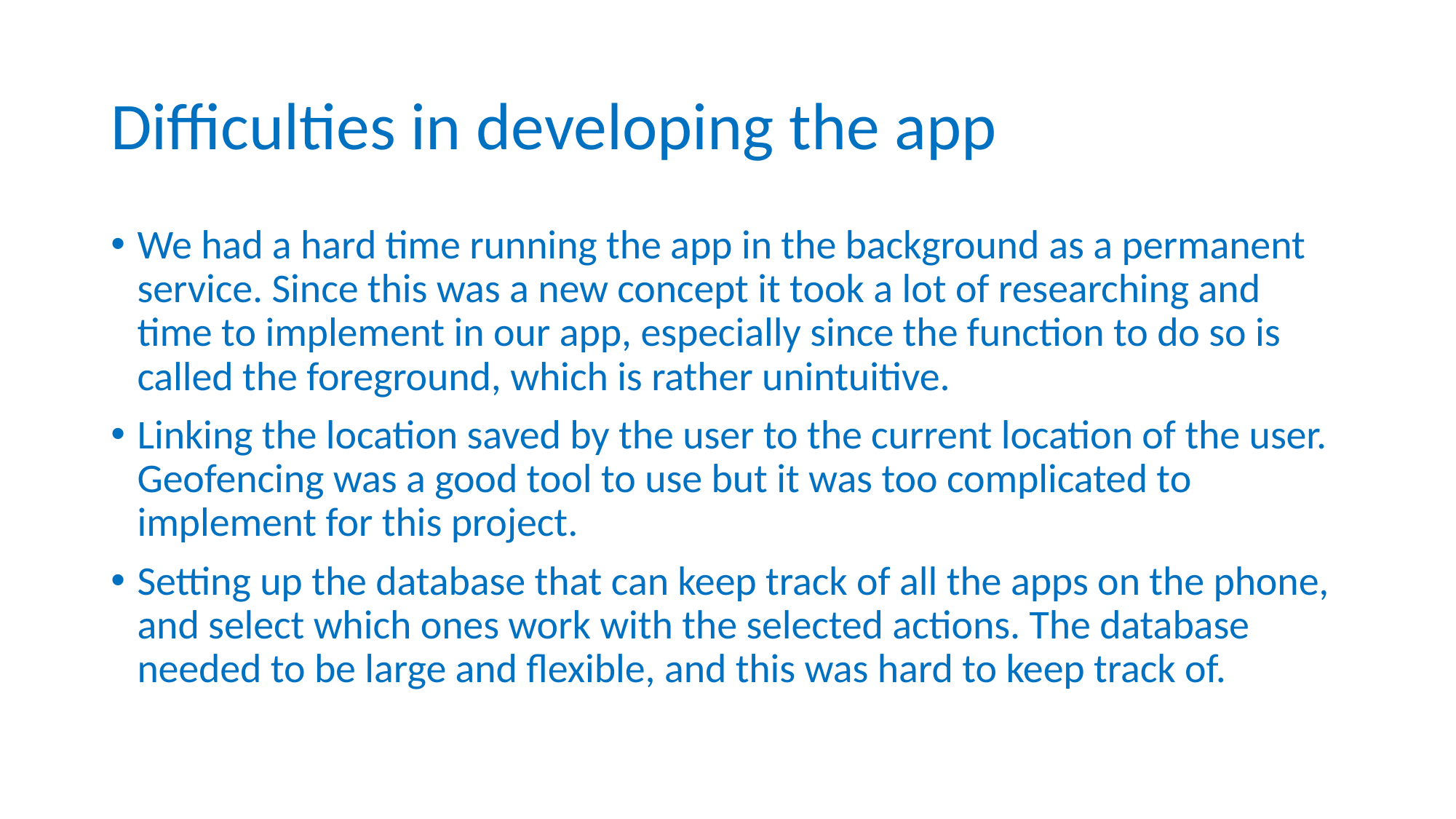

# Difficulties in developing the app
We had a hard time running the app in the background as a permanent service. Since this was a new concept it took a lot of researching and time to implement in our app, especially since the function to do so is called the foreground, which is rather unintuitive.
Linking the location saved by the user to the current location of the user. Geofencing was a good tool to use but it was too complicated to implement for this project.
Setting up the database that can keep track of all the apps on the phone, and select which ones work with the selected actions. The database needed to be large and flexible, and this was hard to keep track of.